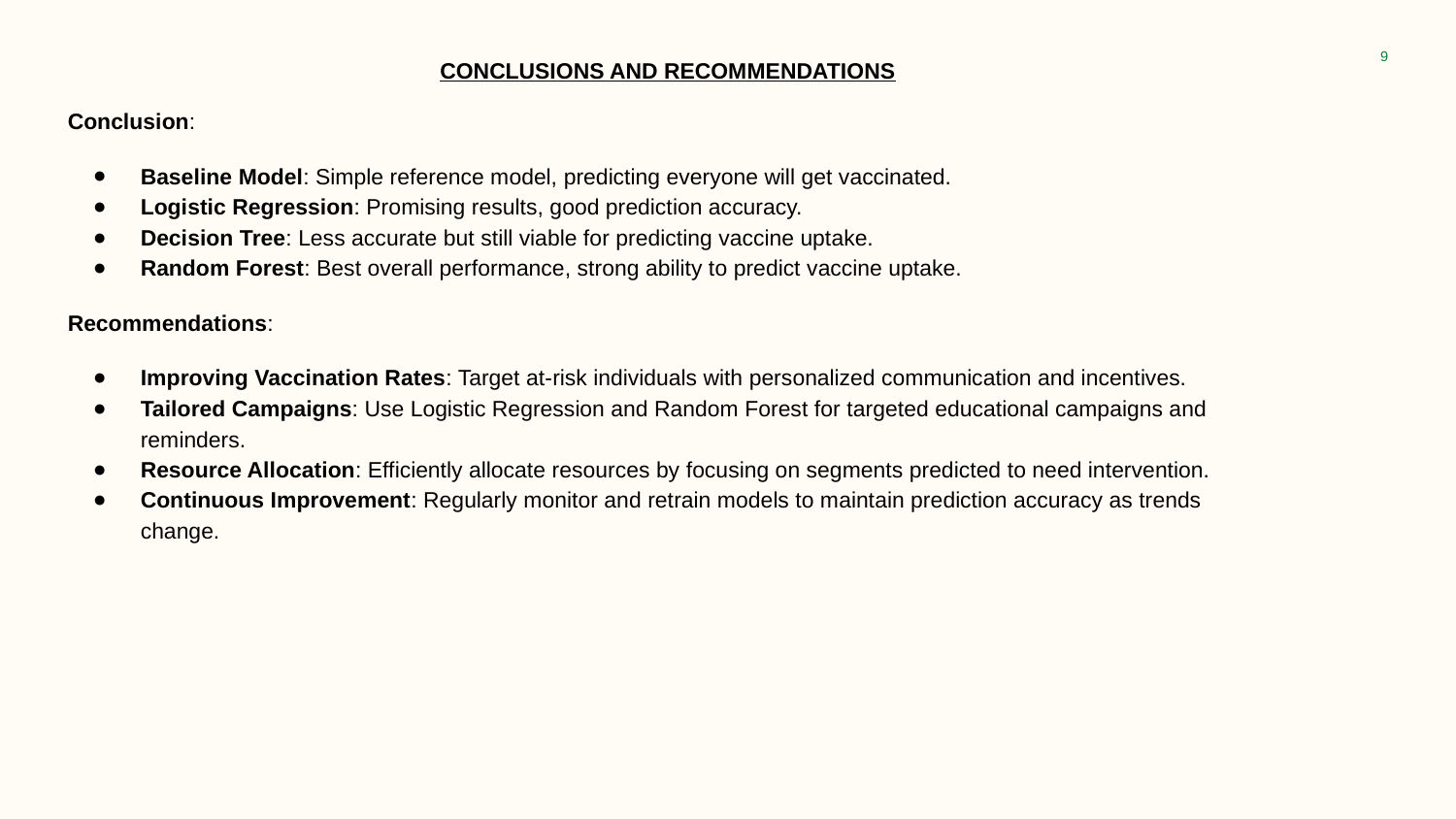

9
                                                           CONCLUSIONS AND RECOMMENDATIONS
Conclusion:
Baseline Model: Simple reference model, predicting everyone will get vaccinated.
Logistic Regression: Promising results, good prediction accuracy.
Decision Tree: Less accurate but still viable for predicting vaccine uptake.
Random Forest: Best overall performance, strong ability to predict vaccine uptake.
Recommendations:
Improving Vaccination Rates: Target at-risk individuals with personalized communication and incentives.
Tailored Campaigns: Use Logistic Regression and Random Forest for targeted educational campaigns and reminders.
Resource Allocation: Efficiently allocate resources by focusing on segments predicted to need intervention.
Continuous Improvement: Regularly monitor and retrain models to maintain prediction accuracy as trends change.